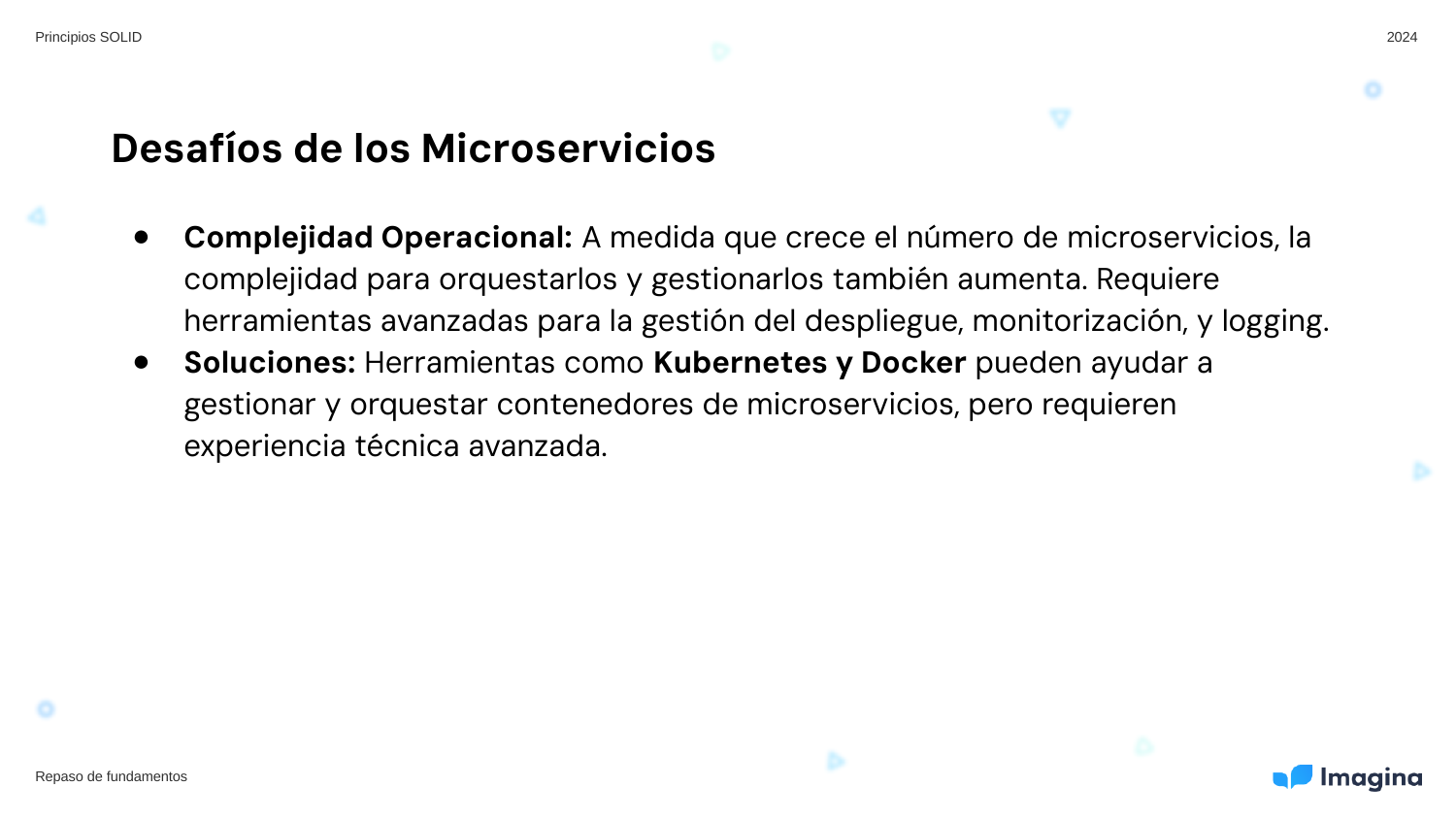

Principios SOLID
2024
Desafíos de los Microservicios
Complejidad Operacional: A medida que crece el número de microservicios, la complejidad para orquestarlos y gestionarlos también aumenta. Requiere herramientas avanzadas para la gestión del despliegue, monitorización, y logging.
Soluciones: Herramientas como Kubernetes y Docker pueden ayudar a gestionar y orquestar contenedores de microservicios, pero requieren experiencia técnica avanzada.
Repaso de fundamentos